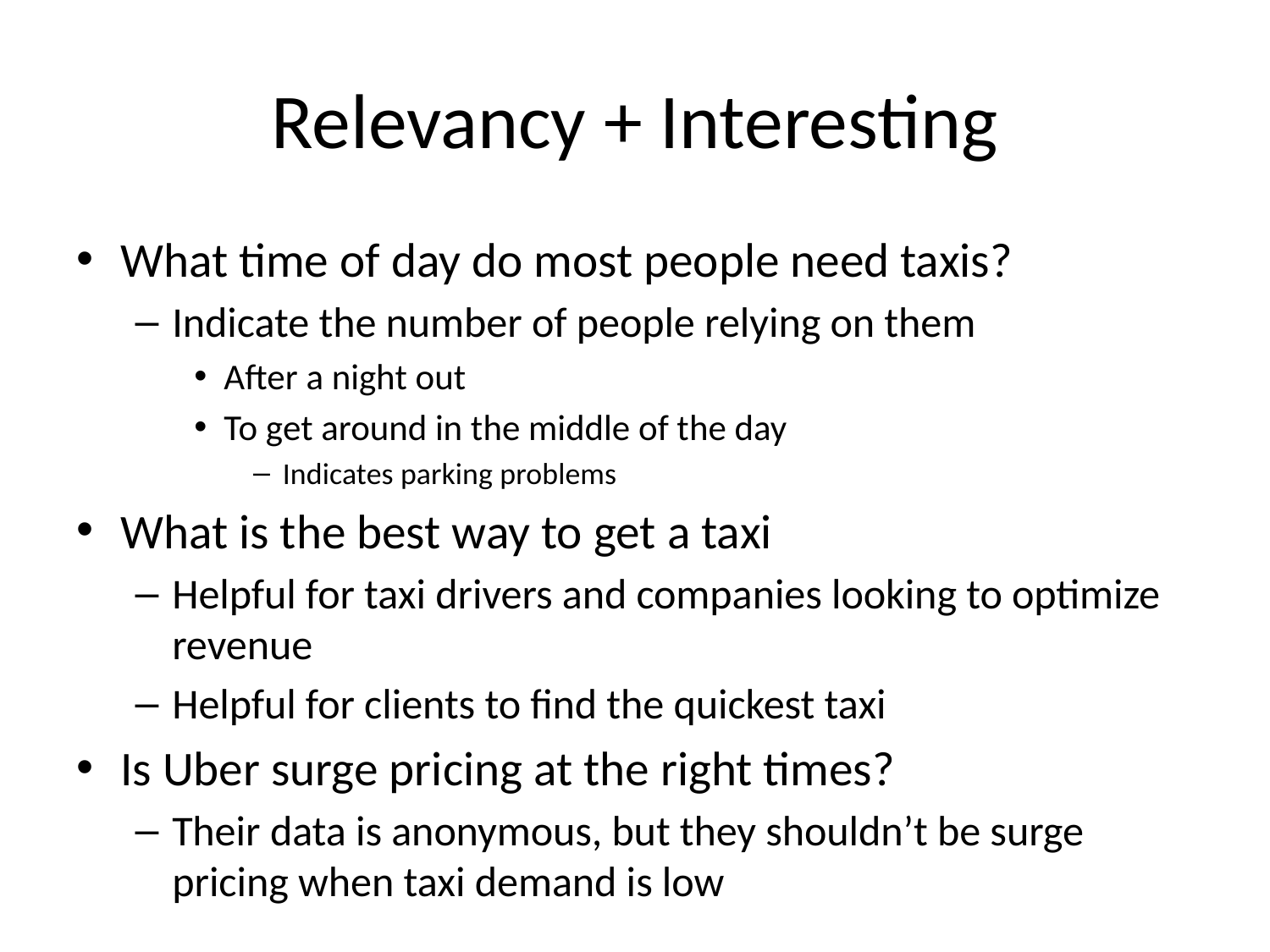

# Relevancy + Interesting
What time of day do most people need taxis?
Indicate the number of people relying on them
After a night out
To get around in the middle of the day
Indicates parking problems
What is the best way to get a taxi
Helpful for taxi drivers and companies looking to optimize revenue
Helpful for clients to find the quickest taxi
Is Uber surge pricing at the right times?
Their data is anonymous, but they shouldn’t be surge pricing when taxi demand is low